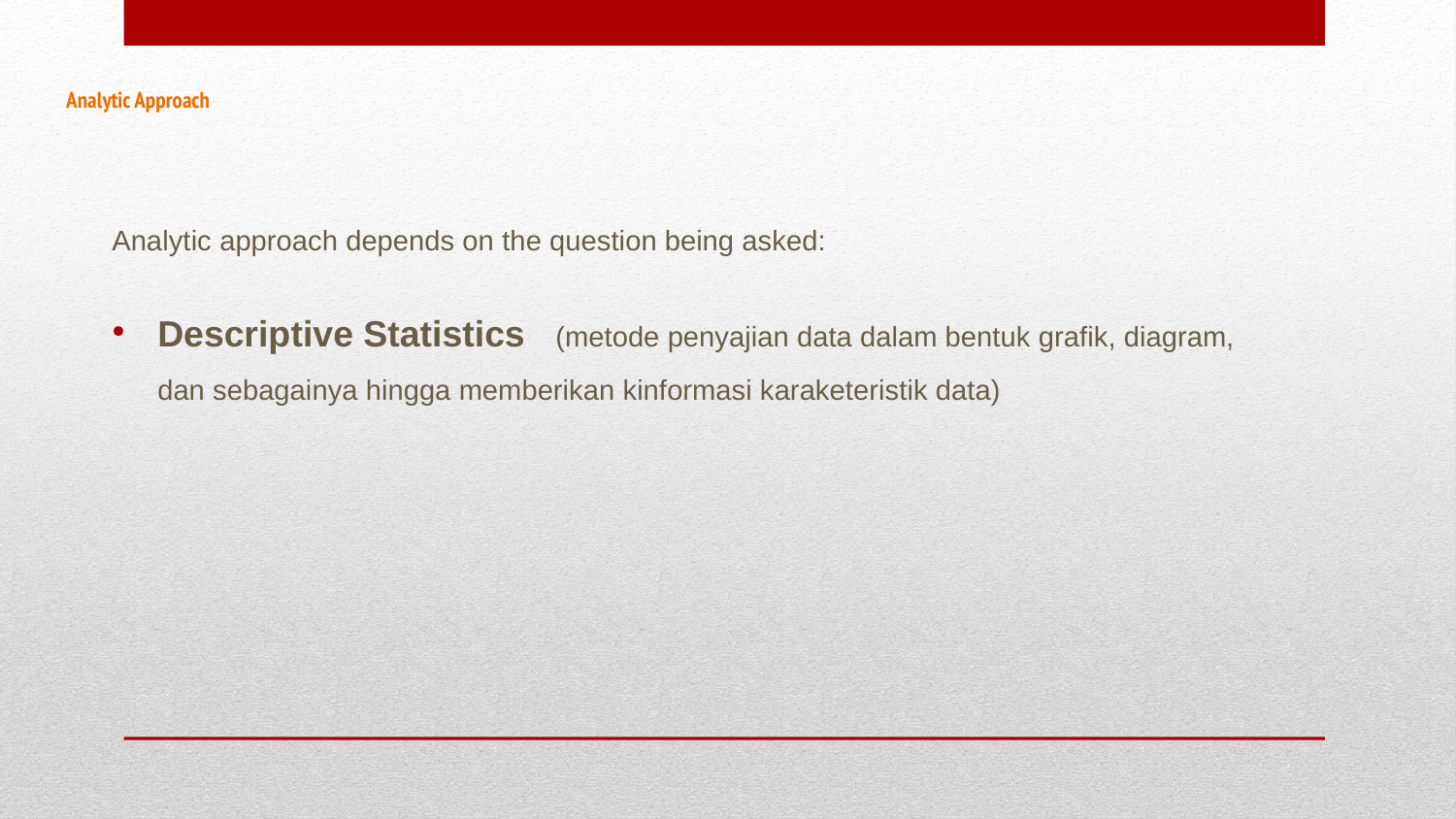

Analytic Approach
Analytic approach depends on the question being asked:
Descriptive Statistics   (metode penyajian data dalam bentuk grafik, diagram, dan sebagainya hingga memberikan kinformasi karaketeristik data)